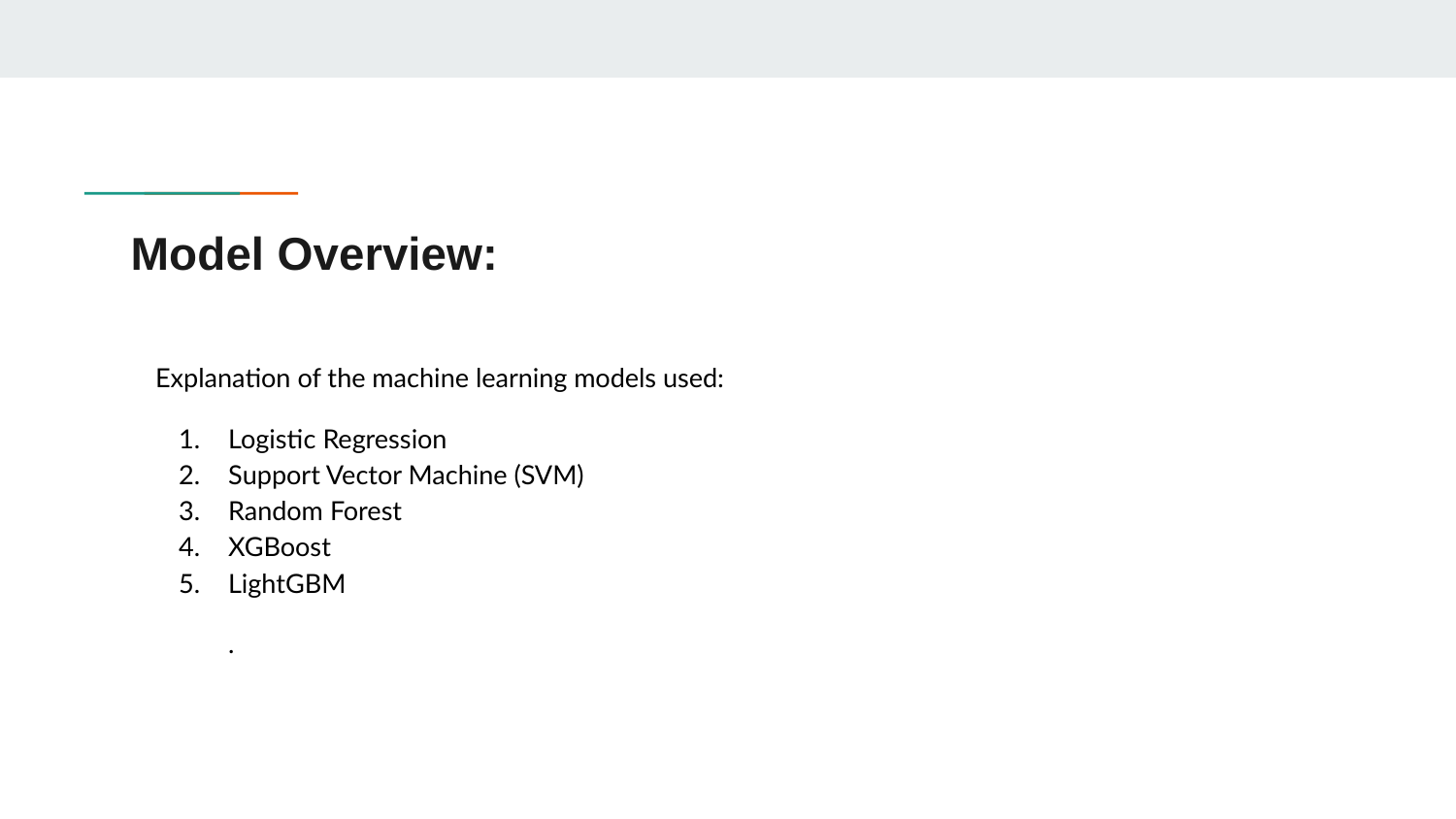

# Model Overview:
Explanation of the machine learning models used:
Logistic Regression
Support Vector Machine (SVM)
Random Forest
XGBoost
LightGBM
.